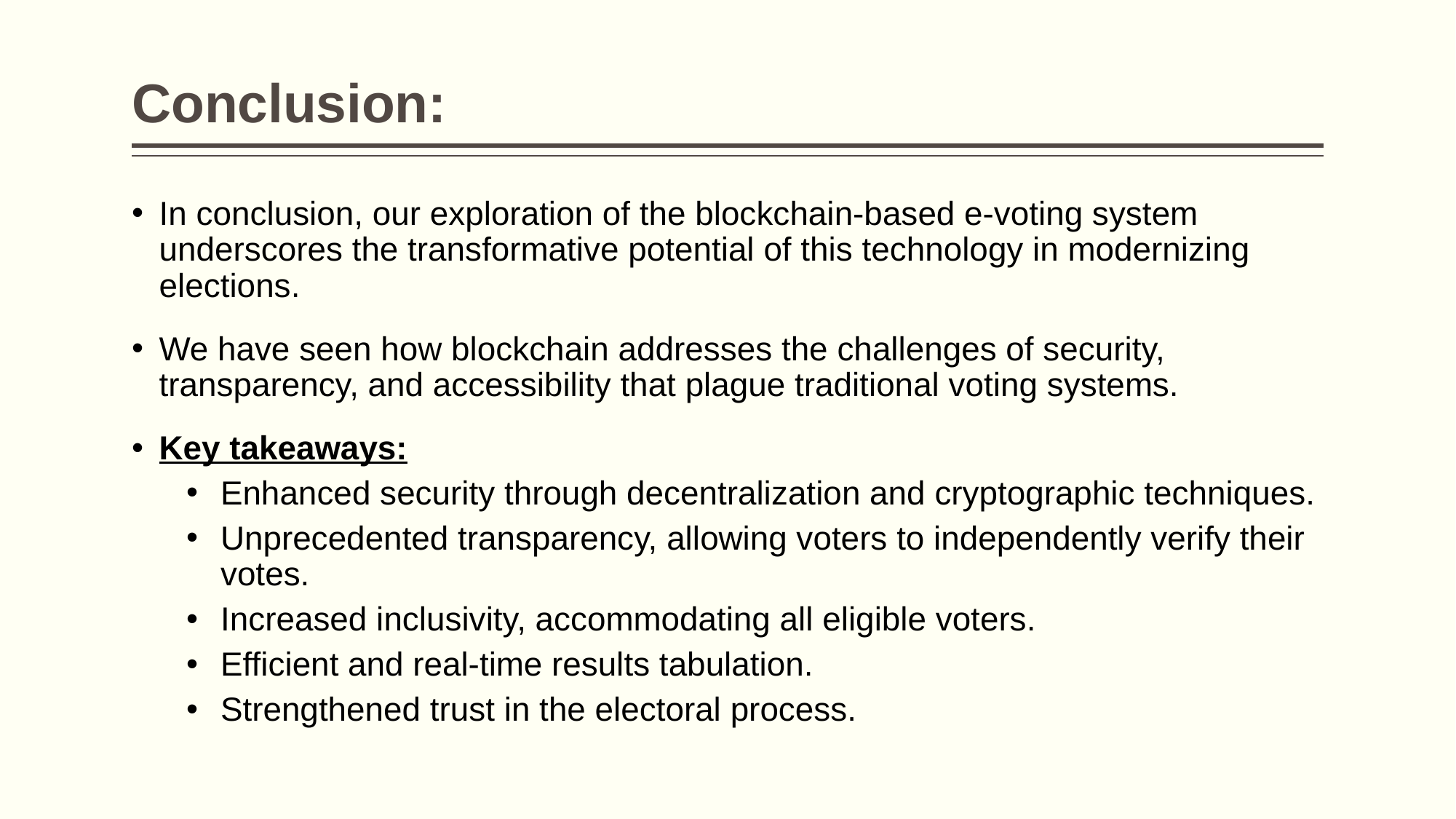

# Conclusion:
In conclusion, our exploration of the blockchain-based e-voting system underscores the transformative potential of this technology in modernizing elections.
We have seen how blockchain addresses the challenges of security, transparency, and accessibility that plague traditional voting systems.
Key takeaways:
Enhanced security through decentralization and cryptographic techniques.
Unprecedented transparency, allowing voters to independently verify their votes.
Increased inclusivity, accommodating all eligible voters.
Efficient and real-time results tabulation.
Strengthened trust in the electoral process.